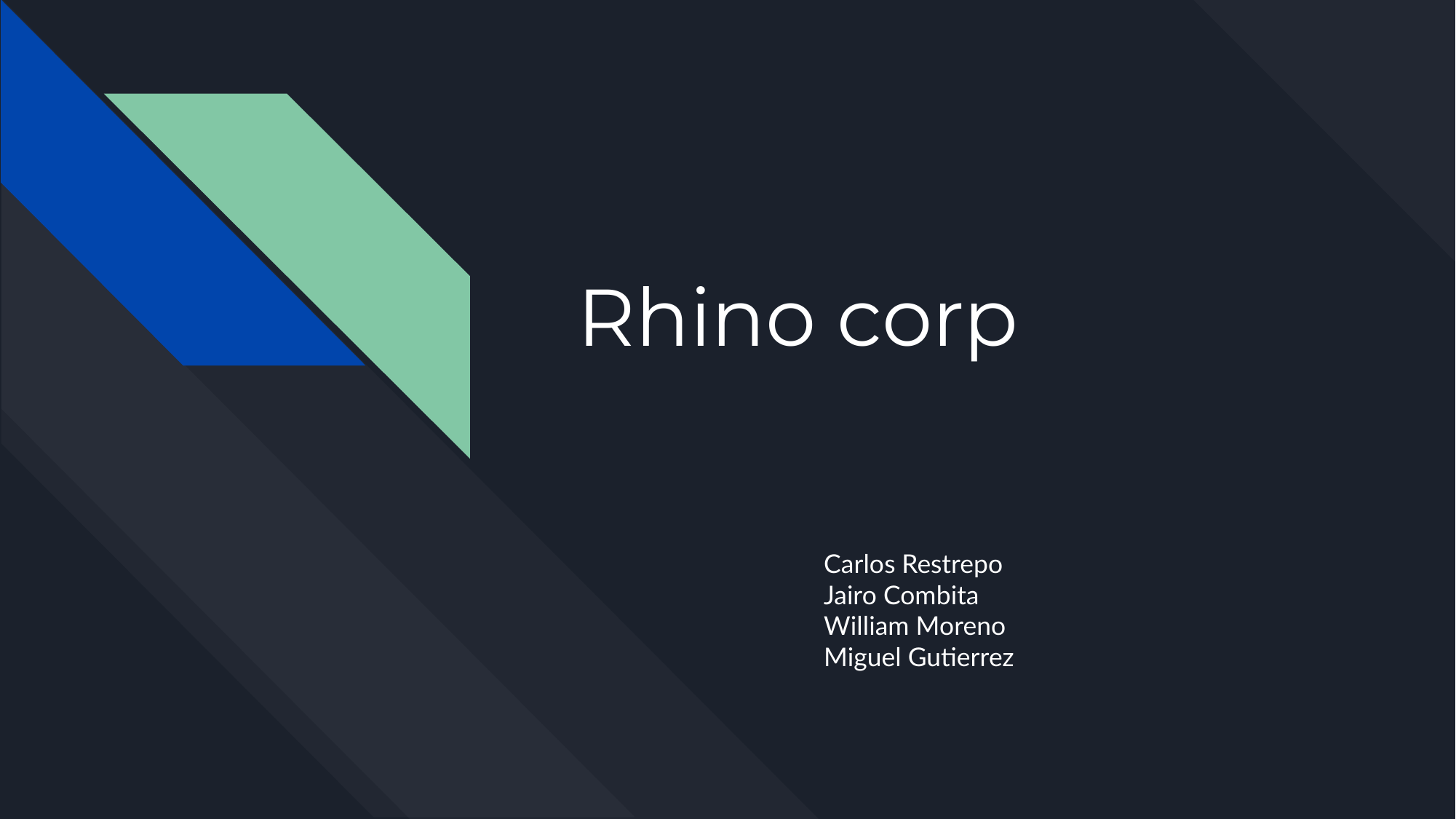

# Rhino corp
Carlos Restrepo
Jairo Combita
William Moreno
Miguel Gutierrez